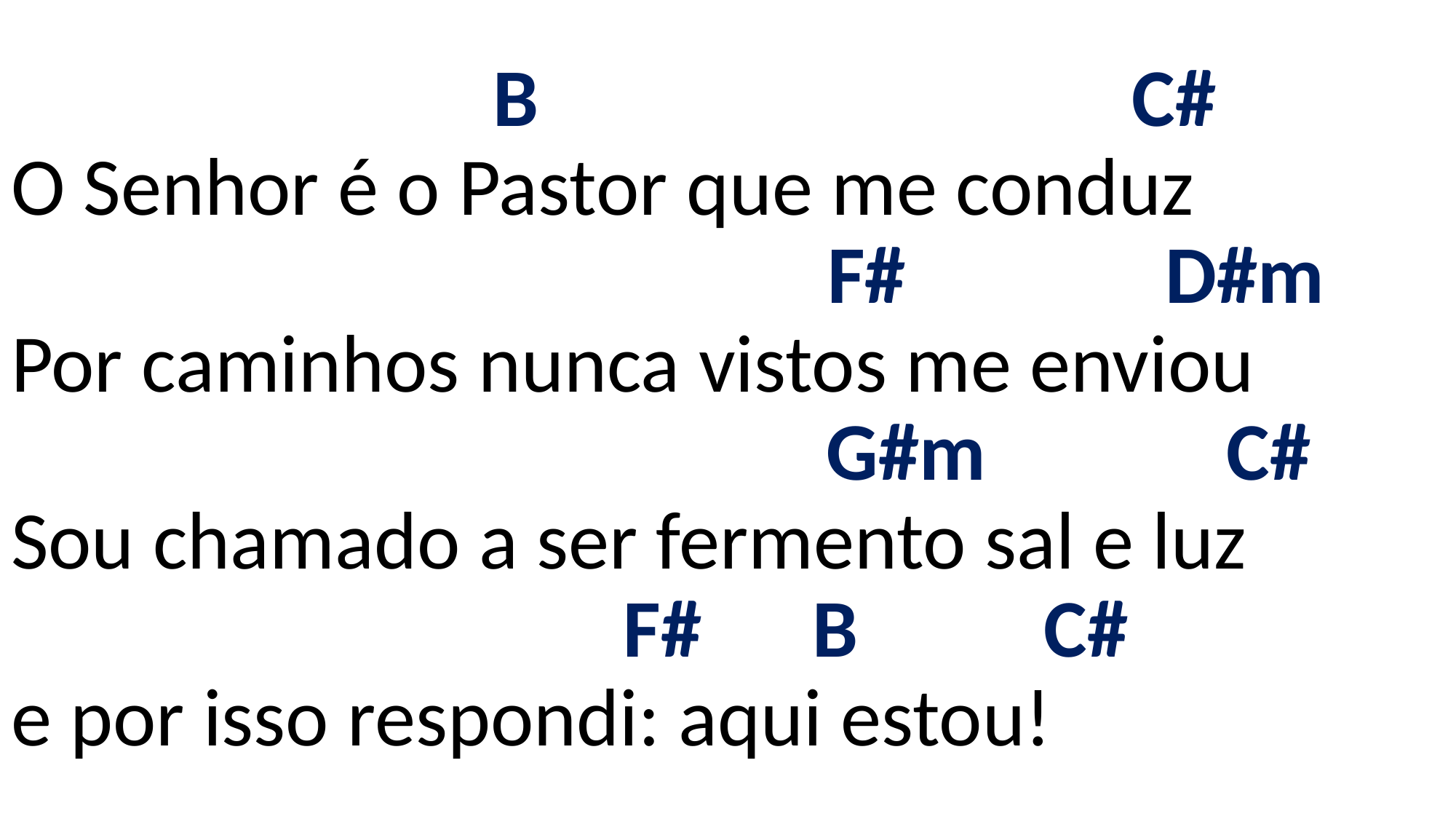

# B                                C# O Senhor é o Pastor que me conduz F#              D#m Por caminhos nunca vistos me enviou G#m             C# Sou chamado a ser fermento sal e luz F#      B          C# e por isso respondi: aqui estou!